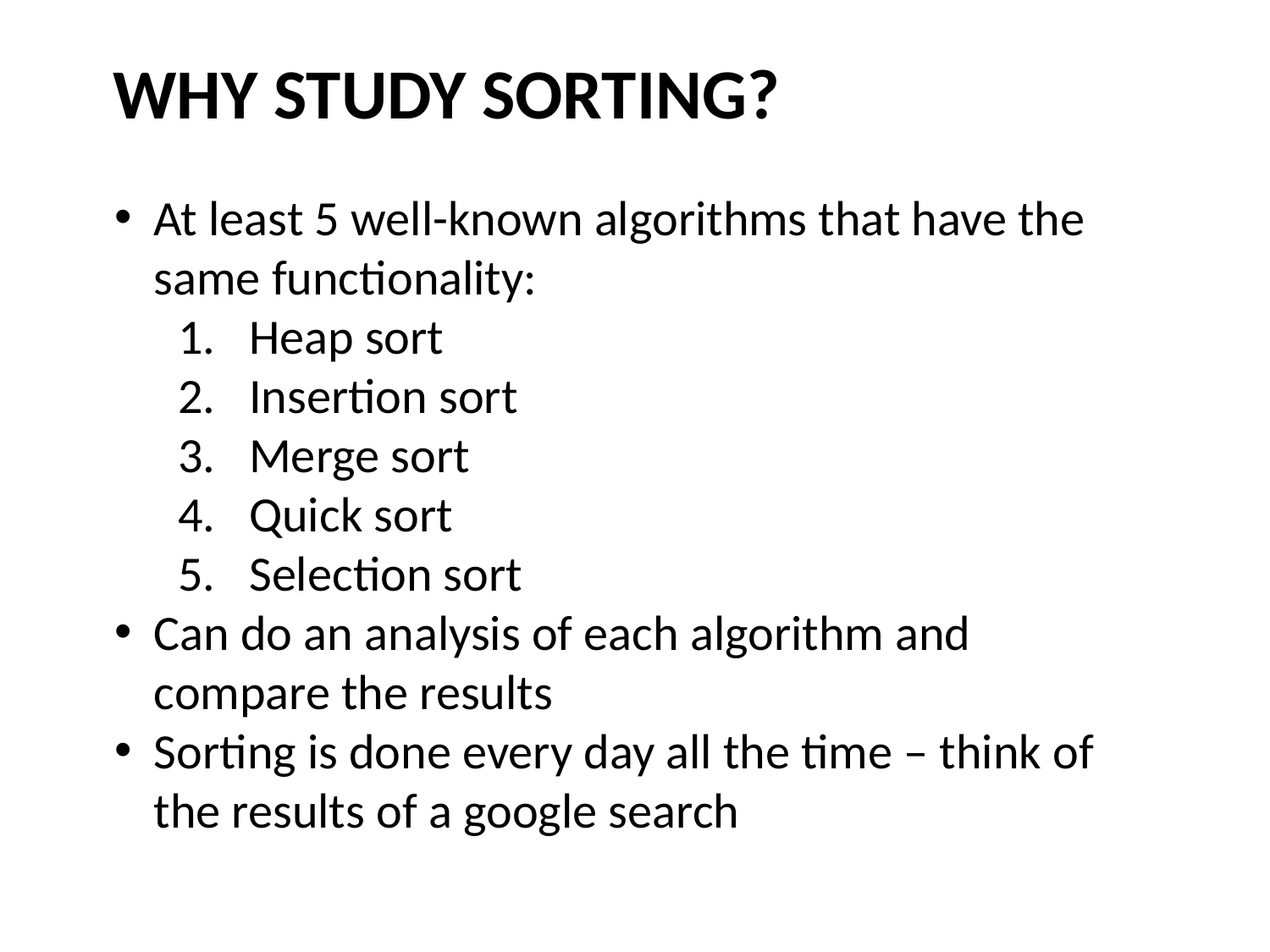

# Why study sorting?
At least 5 well-known algorithms that have the same functionality:
Heap sort
Insertion sort
Merge sort
Quick sort
Selection sort
Can do an analysis of each algorithm and compare the results
Sorting is done every day all the time – think of the results of a google search